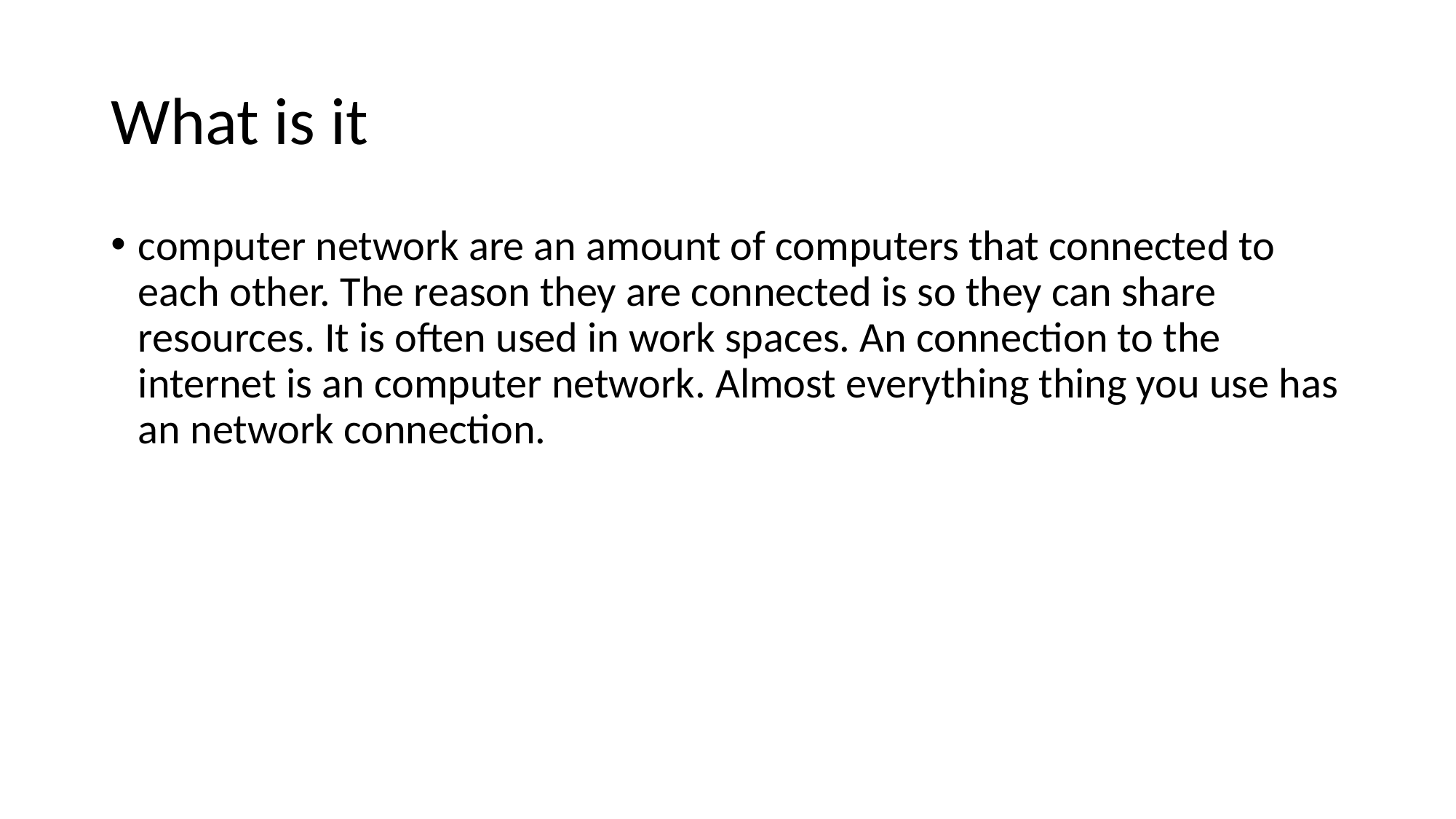

# What is it
computer network are an amount of computers that connected to each other. The reason they are connected is so they can share resources. It is often used in work spaces. An connection to the internet is an computer network. Almost everything thing you use has an network connection.